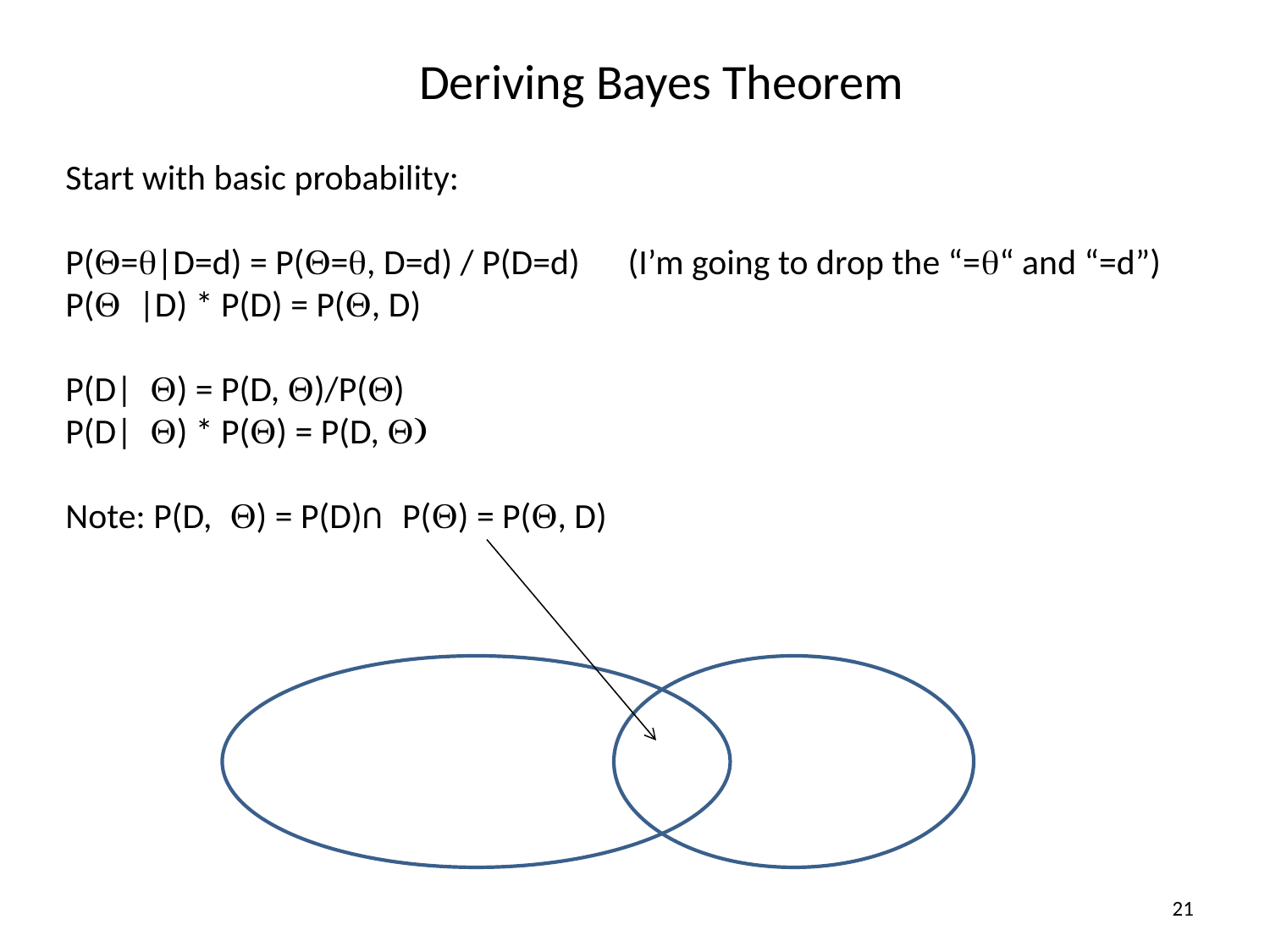

# Deriving Bayes Theorem
Start with basic probability:

P(Θ=θ|D=d) = P(Θ=θ, D=d) / P(D=d)      (I’m going to drop the “=θ“ and “=d”)
P(Θ |D) * P(D) = P(Θ, D)

P(D| Θ) = P(D, Θ)/P(Θ)
P(D| Θ) * P(Θ) = P(D, Θ)

Note: P(D, Θ) = P(D)     P(Θ) = P(Θ, D)

U

21